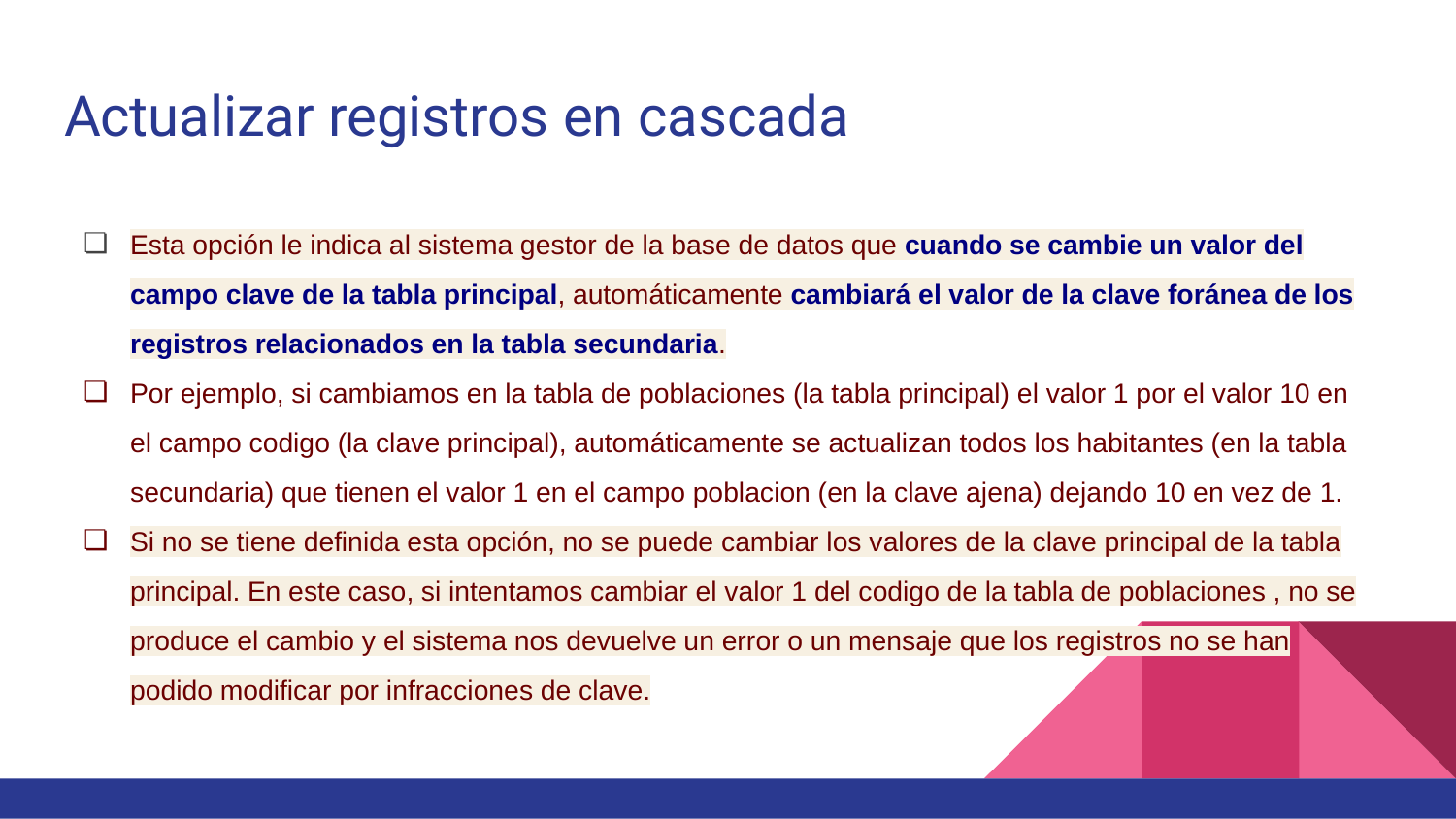

# Actualizar registros en cascada
Esta opción le indica al sistema gestor de la base de datos que cuando se cambie un valor del campo clave de la tabla principal, automáticamente cambiará el valor de la clave foránea de los registros relacionados en la tabla secundaria.
Por ejemplo, si cambiamos en la tabla de poblaciones (la tabla principal) el valor 1 por el valor 10 en el campo codigo (la clave principal), automáticamente se actualizan todos los habitantes (en la tabla secundaria) que tienen el valor 1 en el campo poblacion (en la clave ajena) dejando 10 en vez de 1.
Si no se tiene definida esta opción, no se puede cambiar los valores de la clave principal de la tabla principal. En este caso, si intentamos cambiar el valor 1 del codigo de la tabla de poblaciones , no se produce el cambio y el sistema nos devuelve un error o un mensaje que los registros no se han podido modificar por infracciones de clave.